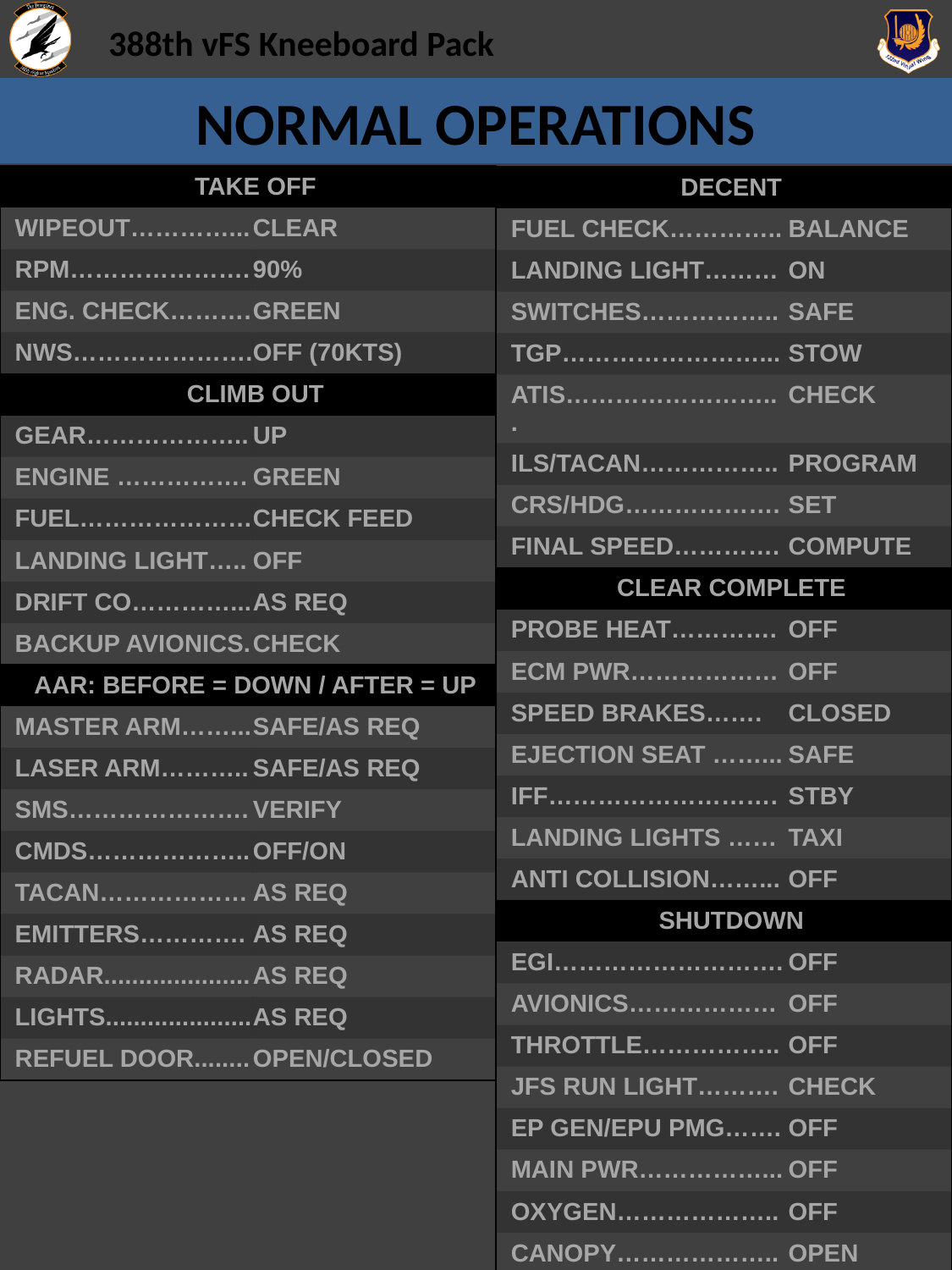

# NORMAL OPERATIONS
| TAKE OFF |  |
| --- | --- |
| WIPEOUT…………... | CLEAR |
| RPM…………………. | 90% |
| ENG. CHECK………. | GREEN |
| NWS…………………. | OFF (70KTS) |
| CLIMB OUT |  |
| GEAR……………….. | UP |
| ENGINE ……………. | GREEN |
| FUEL………………… | CHECK FEED |
| LANDING LIGHT….. | OFF |
| DRIFT CO…………... | AS REQ |
| BACKUP AVIONICS. | CHECK |
| AAR: BEFORE = DOWN / AFTER = UP |  |
| MASTER ARM……... | SAFE/AS REQ |
| LASER ARM……….. | SAFE/AS REQ |
| SMS…………………. | VERIFY |
| CMDS……………….. | OFF/ON |
| TACAN……………… | AS REQ |
| EMITTERS…………. | AS REQ |
| RADAR..................... | AS REQ |
| LIGHTS..................... | AS REQ |
| REFUEL DOOR........ | OPEN/CLOSED |
| DECENT |  |
| --- | --- |
| FUEL CHECK………….. | BALANCE |
| LANDING LIGHT……… | ON |
| SWITCHES…………….. | SAFE |
| TGP……………………... | STOW |
| ATIS……………………... | CHECK |
| ILS/TACAN…………….. | PROGRAM |
| CRS/HDG………………. | SET |
| FINAL SPEED…………. | COMPUTE |
| CLEAR COMPLETE |  |
| PROBE HEAT…………. | OFF |
| ECM PWR……………… | OFF |
| SPEED BRAKES……. | CLOSED |
| EJECTION SEAT ……... | SAFE |
| IFF………………………. | STBY |
| LANDING LIGHTS …… | TAXI |
| ANTI COLLISION……... | OFF |
| SHUTDOWN |  |
| EGI………………………. | OFF |
| AVIONICS……………… | OFF |
| THROTTLE…………….. | OFF |
| JFS RUN LIGHT………. | CHECK |
| EP GEN/EPU PMG……. | OFF |
| MAIN PWR……………... | OFF |
| OXYGEN……………….. | OFF |
| CANOPY……………….. | OPEN |